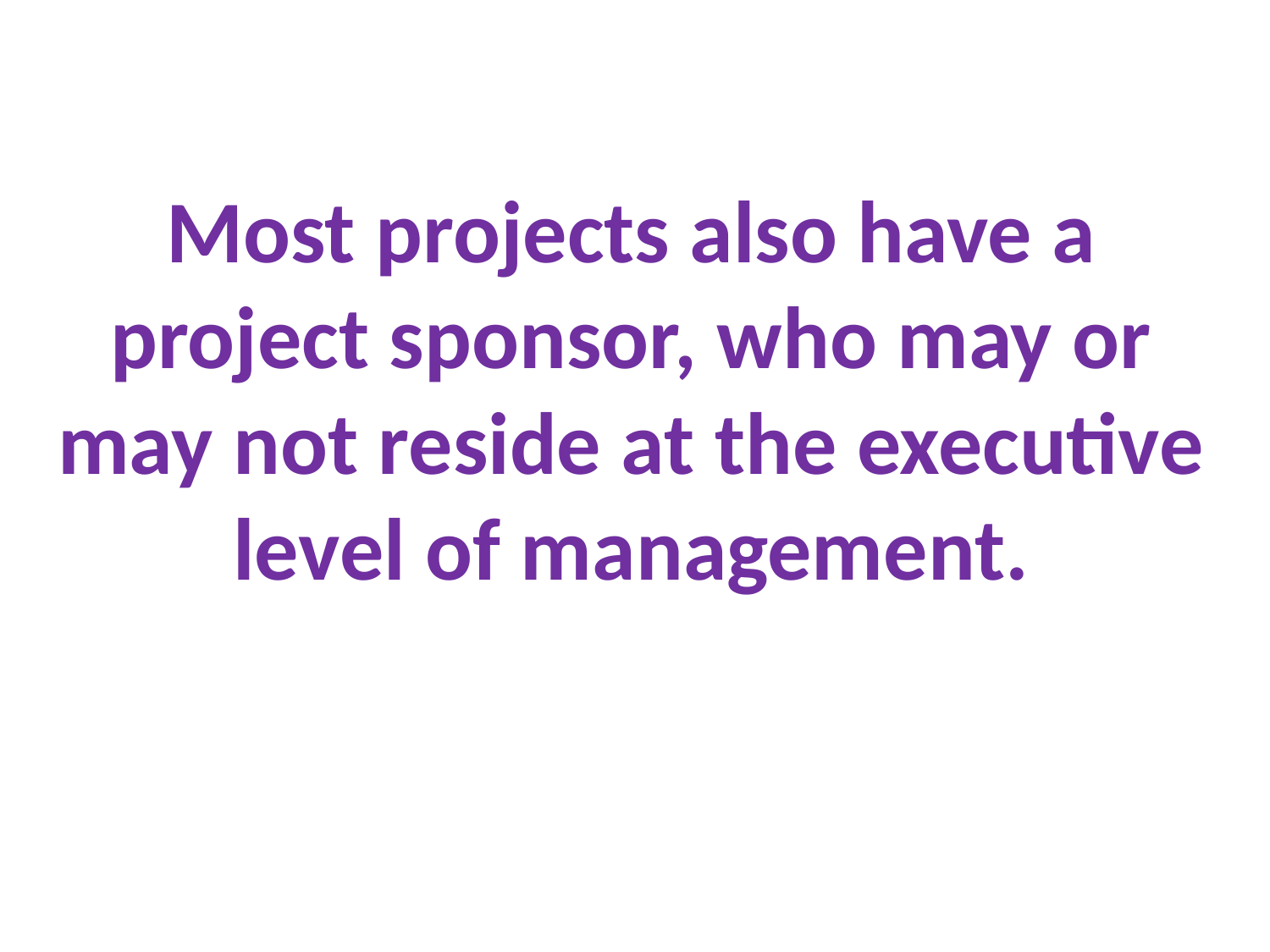

# Most projects also have a project sponsor, who may or may not reside at the executive level of management.